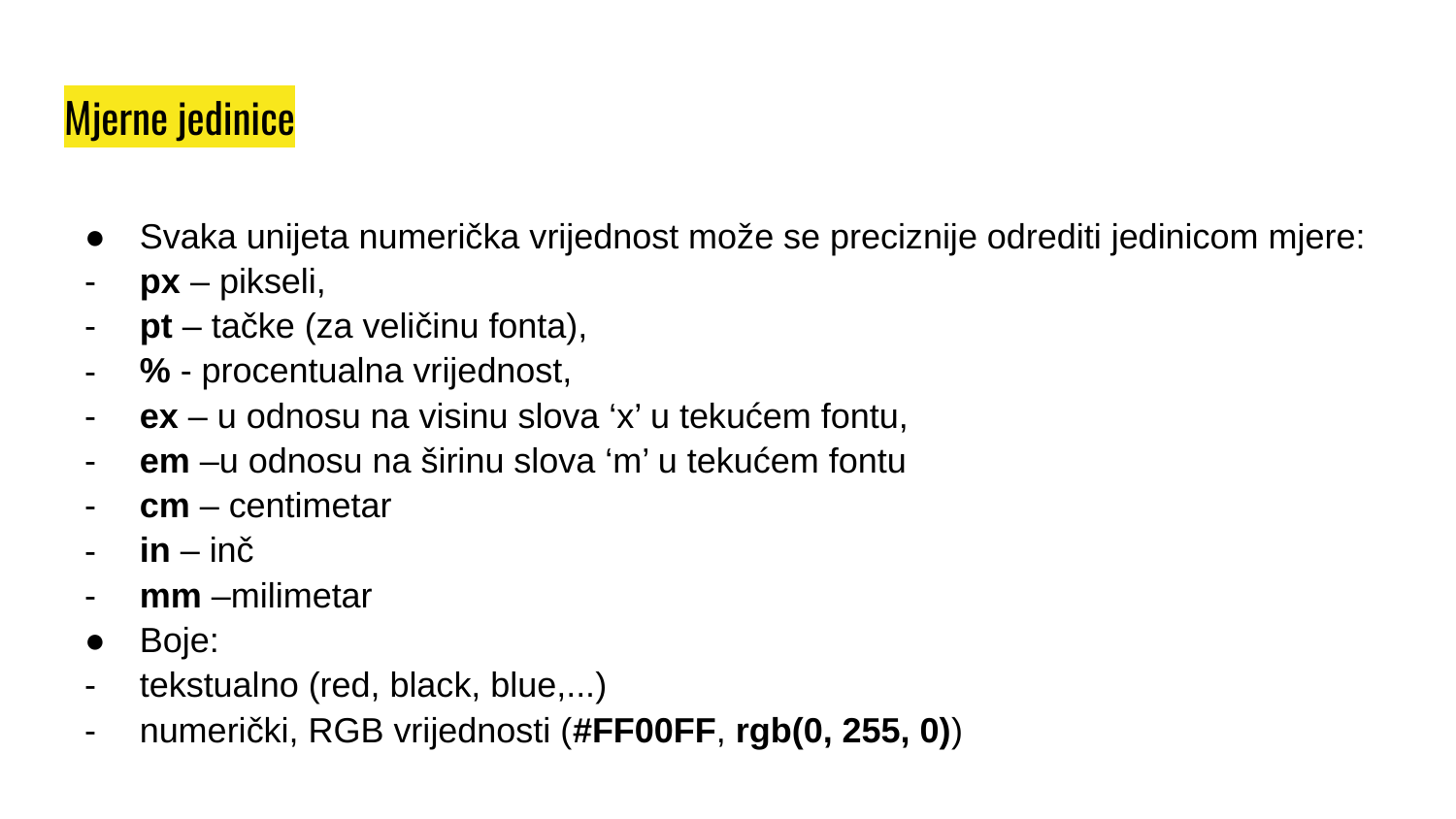

# Mjerne jedinice
Svaka unijeta numerička vrijednost može se preciznije odrediti jedinicom mjere:
px – pikseli,
pt – tačke (za veličinu fonta),
% - procentualna vrijednost,
ex – u odnosu na visinu slova ‘x’ u tekućem fontu,
em –u odnosu na širinu slova ‘m’ u tekućem fontu
cm – centimetar
in – inč
mm –milimetar
Boje:
tekstualno (red, black, blue,...)
numerički, RGB vrijednosti (#FF00FF, rgb(0, 255, 0))